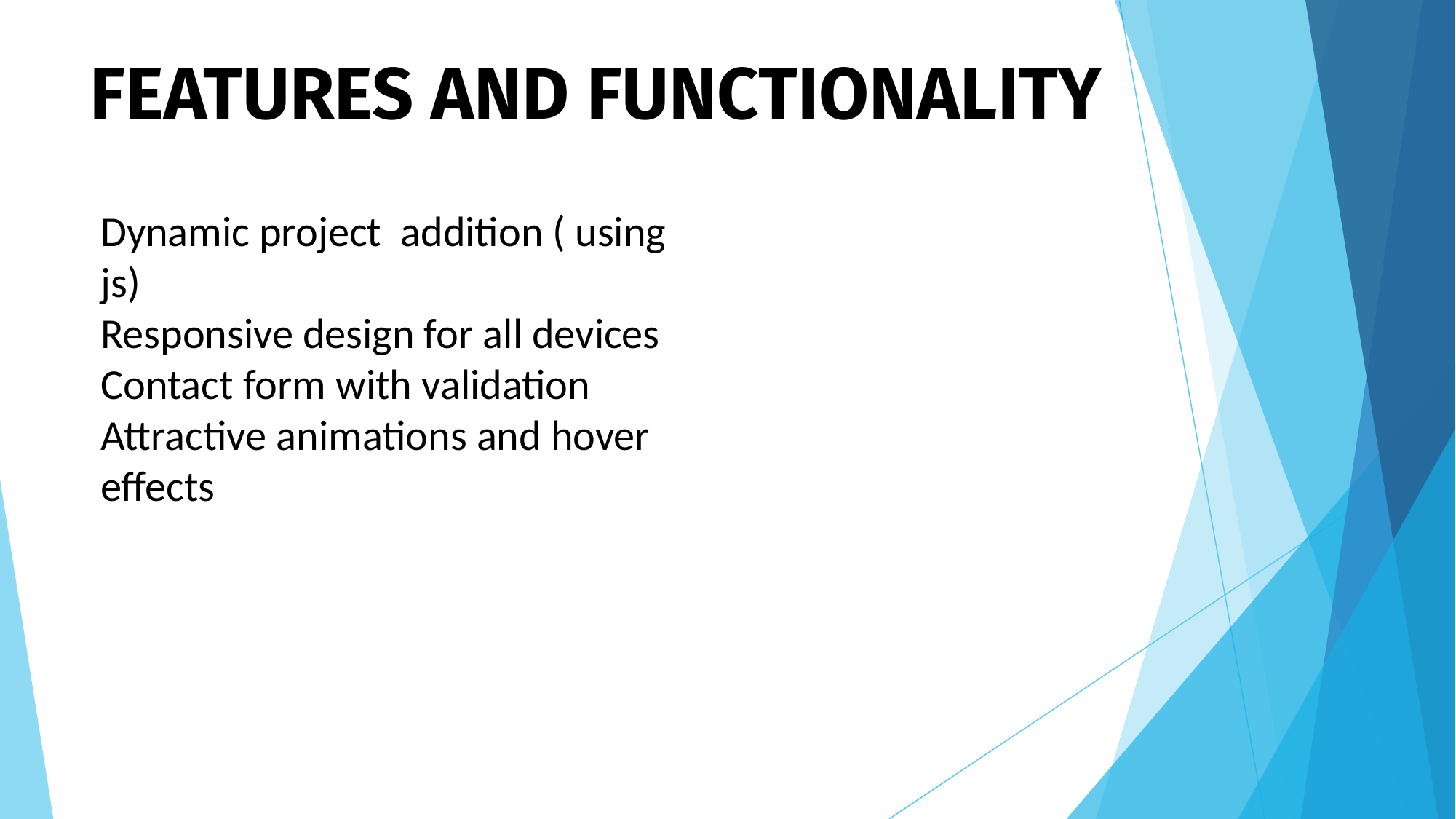

# FEATURES AND FUNCTIONALITY
Dynamic project  addition ( using js)
Responsive design for all devices
Contact form with validation
Attractive animations and hover effects